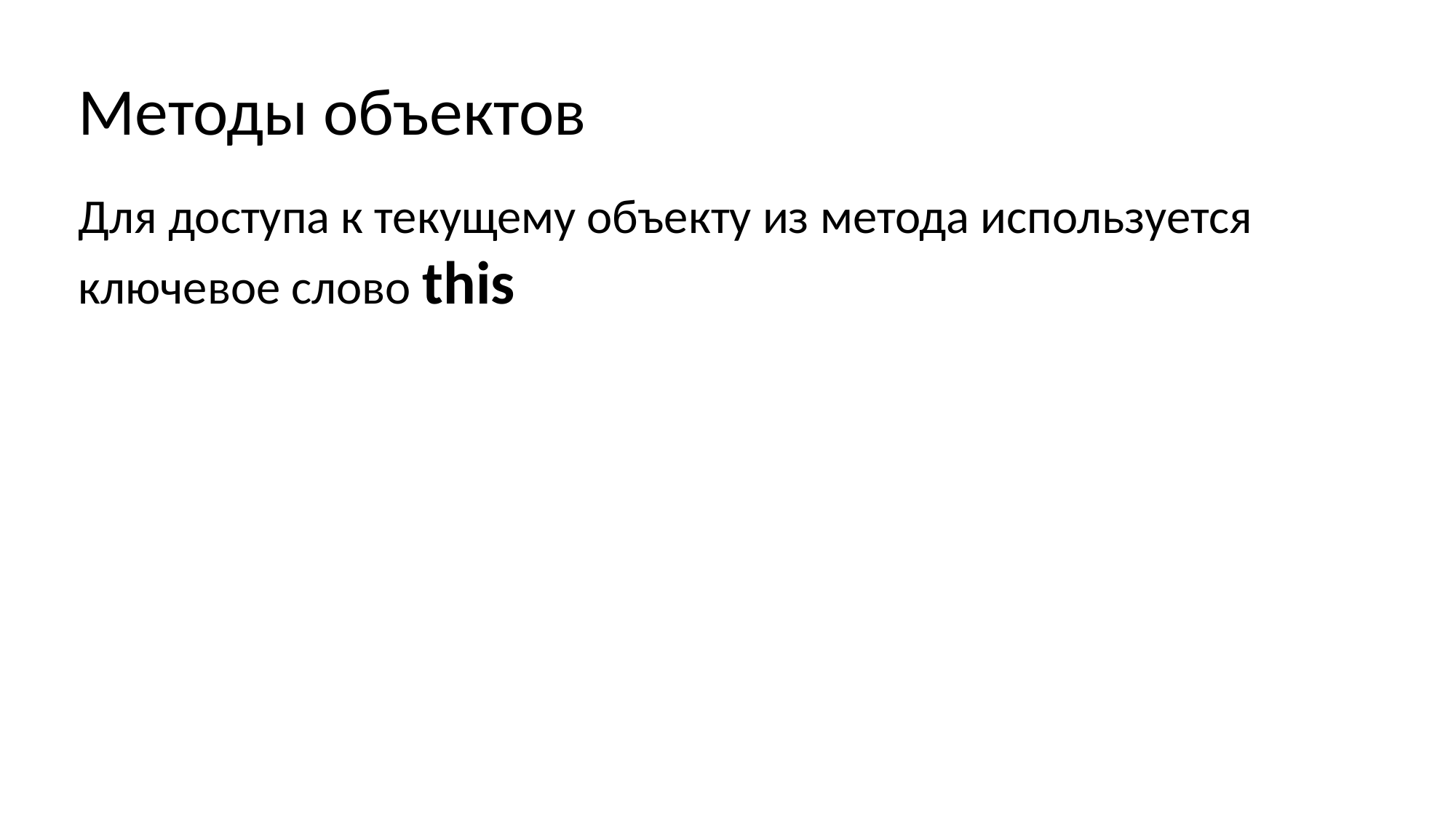

Методы объектов

Для доступа к текущему объекту из метода используется ключевое слово this